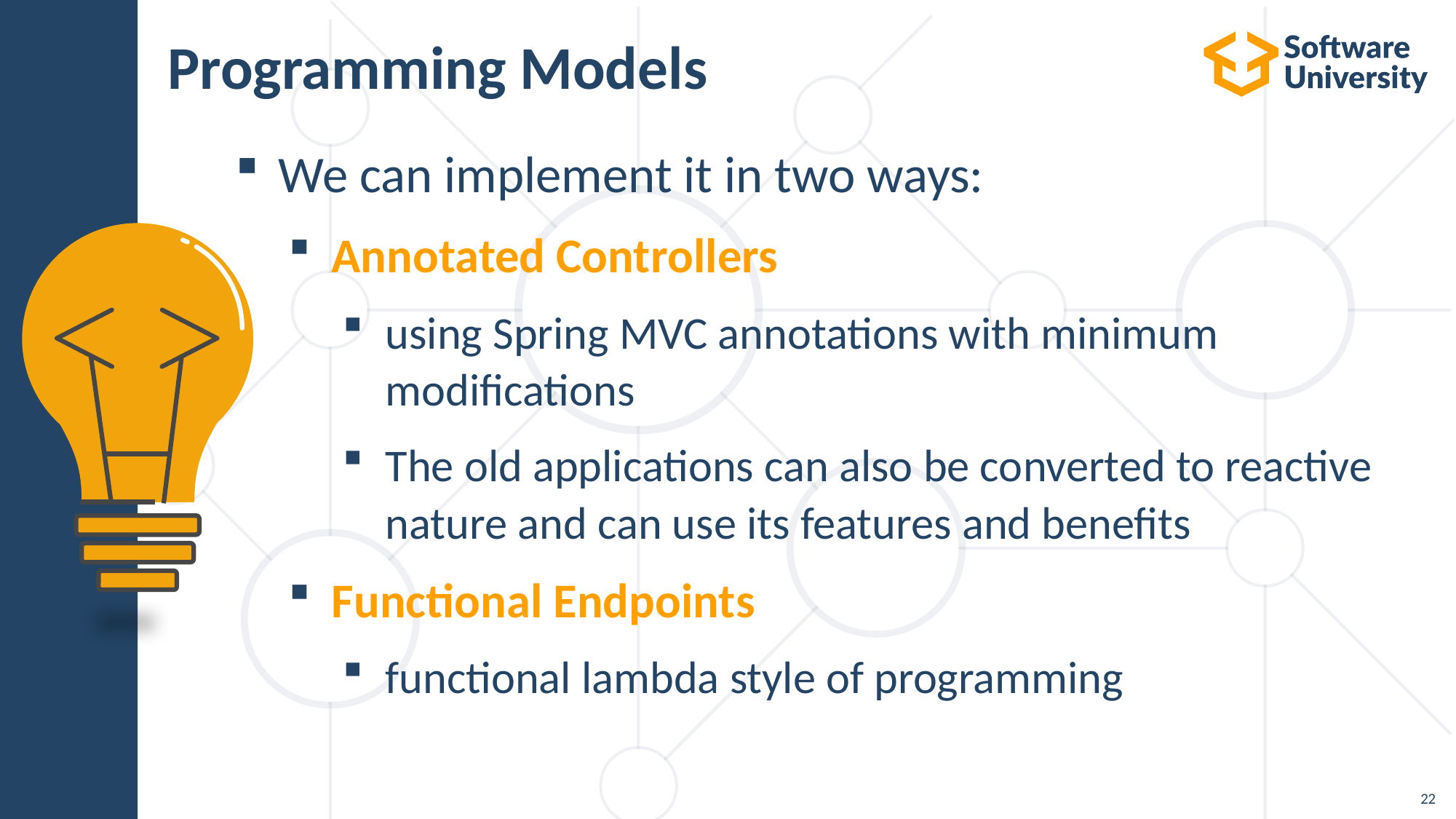

# Programming Models
We can implement it in two ways:
Annotated Controllers
using Spring MVC annotations with minimum
modifications
The old applications can also be converted to reactive nature and can use its features and benefits
Functional Endpoints
functional lambda style of programming

22